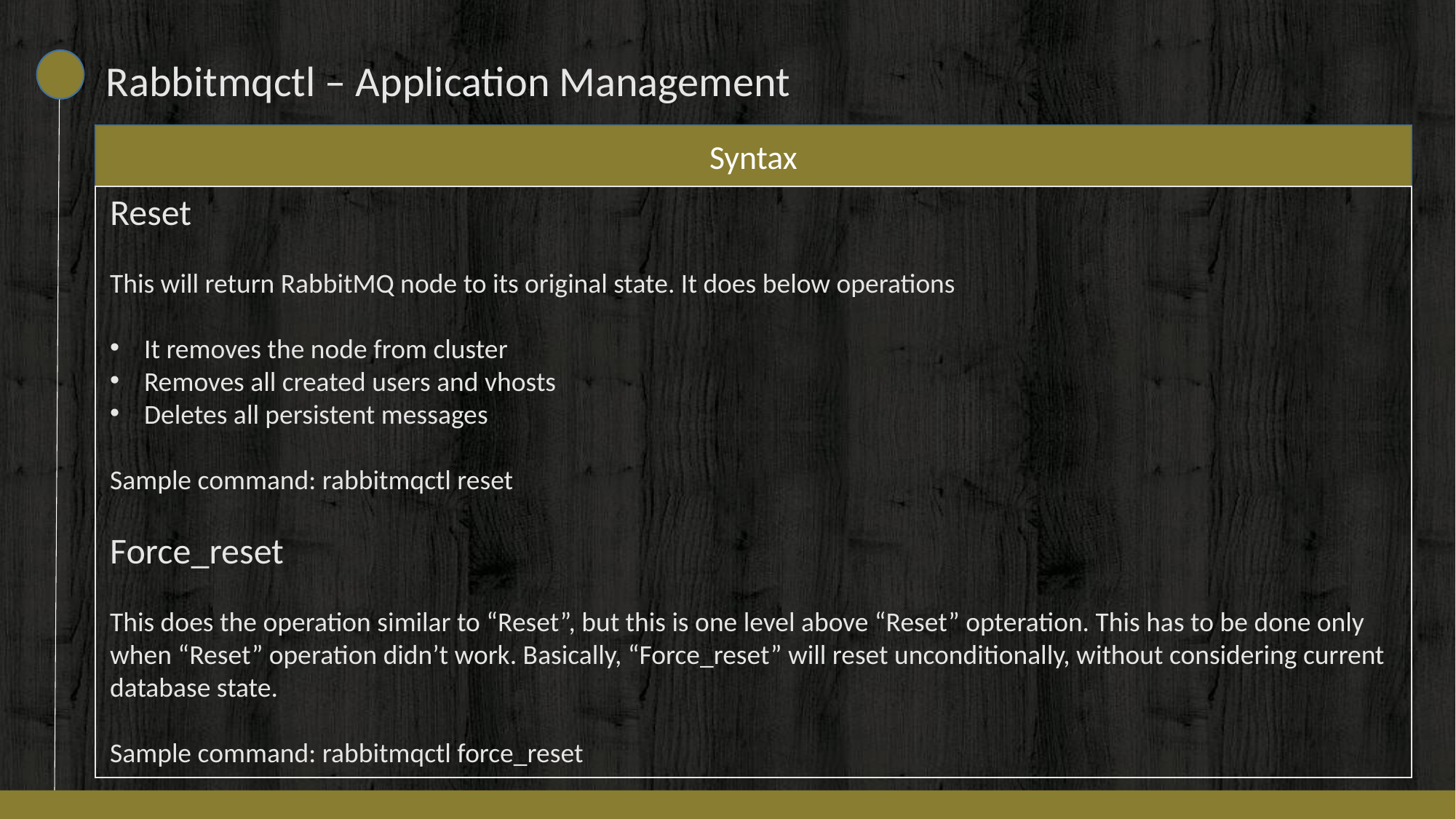

Rabbitmqctl – Application Management

Syntax

Reset

This will return RabbitMQ node to its original state. It does below operations

It removes the node from cluster
Removes all created users and vhosts
Deletes all persistent messages

Sample command: rabbitmqctl reset

Force_reset

This does the operation similar to “Reset”, but this is one level above “Reset” opteration. This has to be done only when “Reset” operation didn’t work. Basically, “Force_reset” will reset unconditionally, without considering current database state.

Sample command: rabbitmqctl force_reset